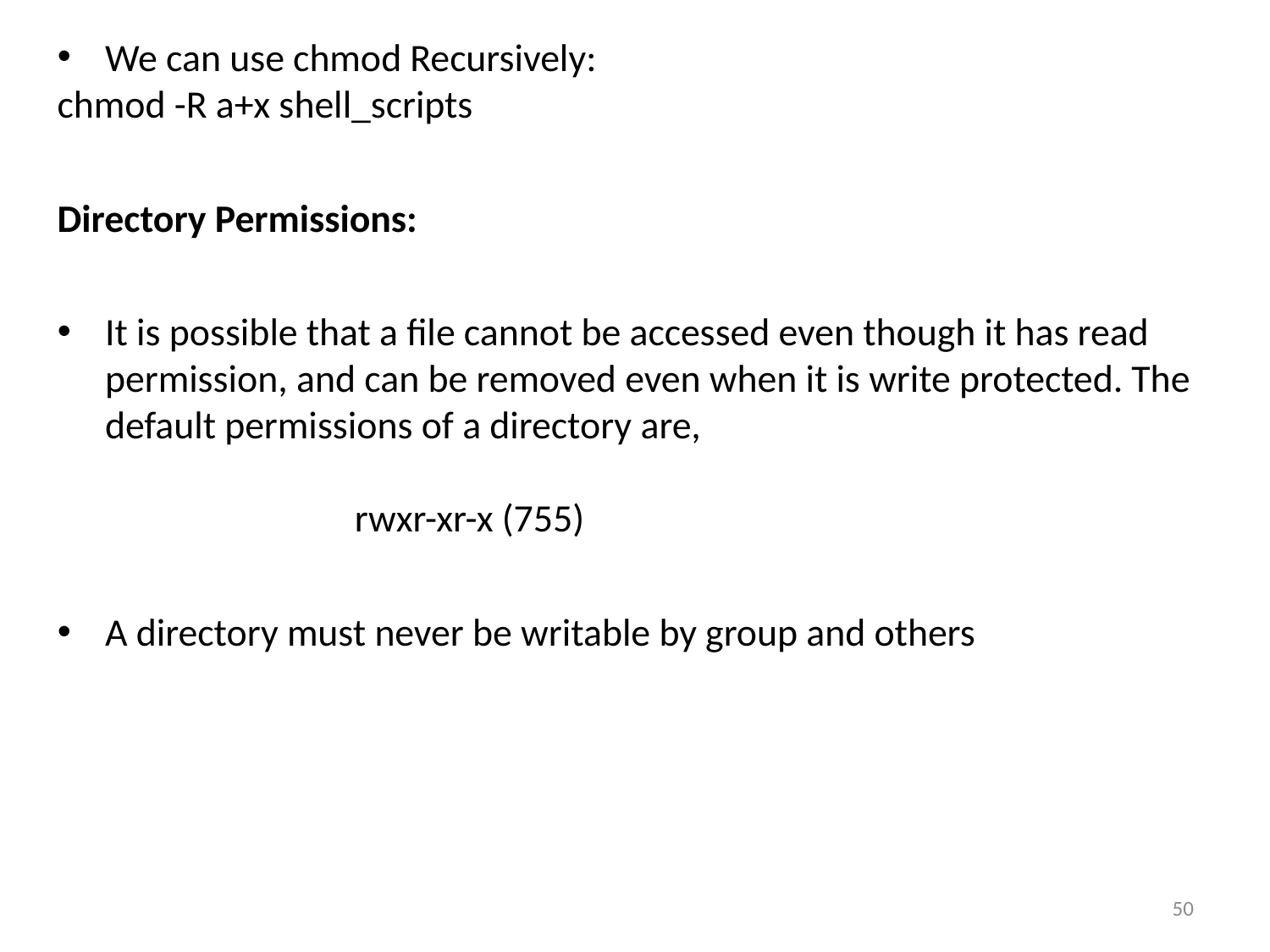

We can use chmod Recursively:
chmod -R a+x shell_scripts

Directory Permissions:

It is possible that a file cannot be accessed even though it has read permission, and can be removed even when it is write protected. The default permissions of a directory are,

		     rwxr-xr-x (755)

A directory must never be writable by group and others

50